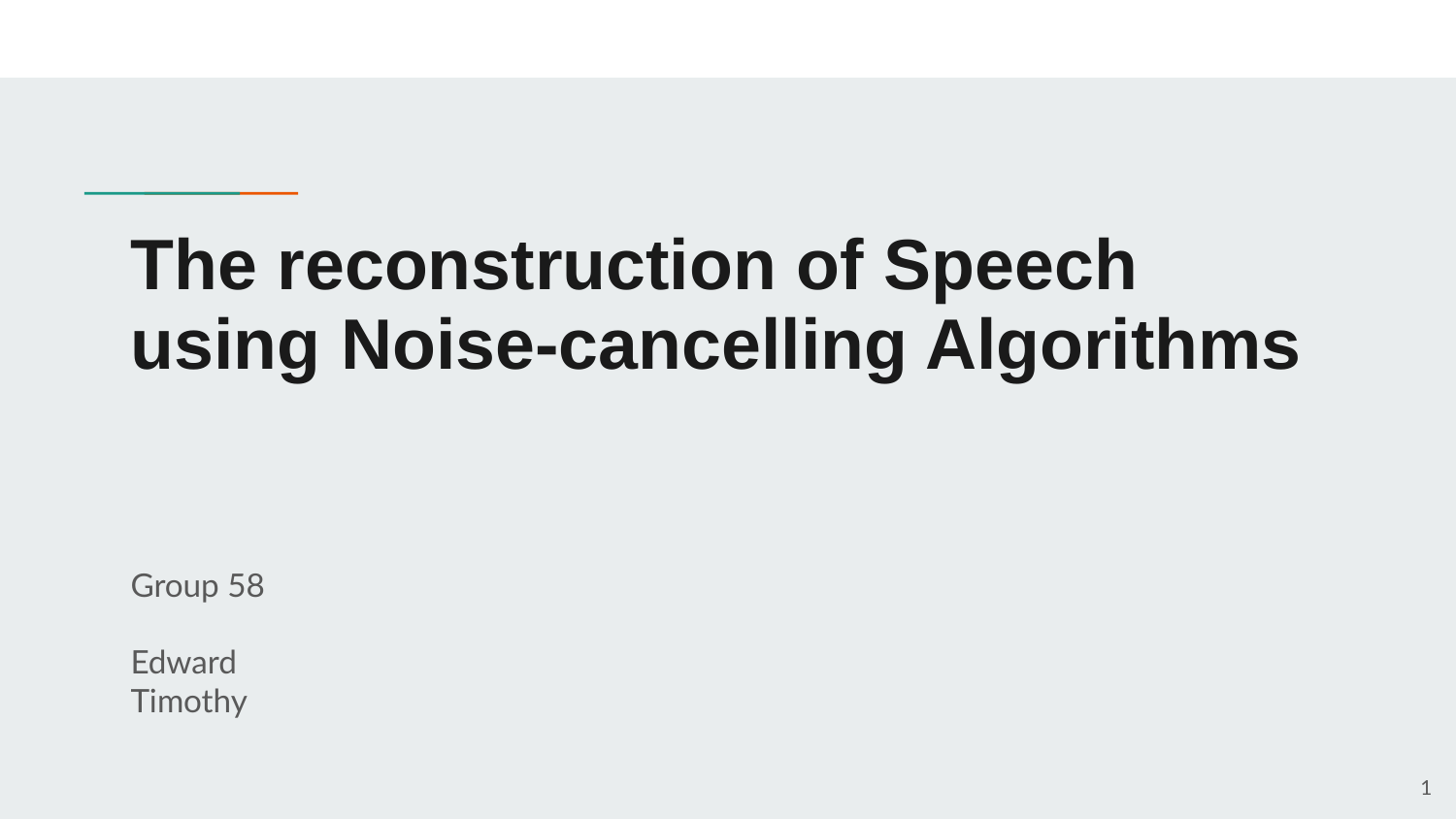

# The reconstruction of Speech using Noise-cancelling Algorithms
Group 58

Edward
Timothy
1